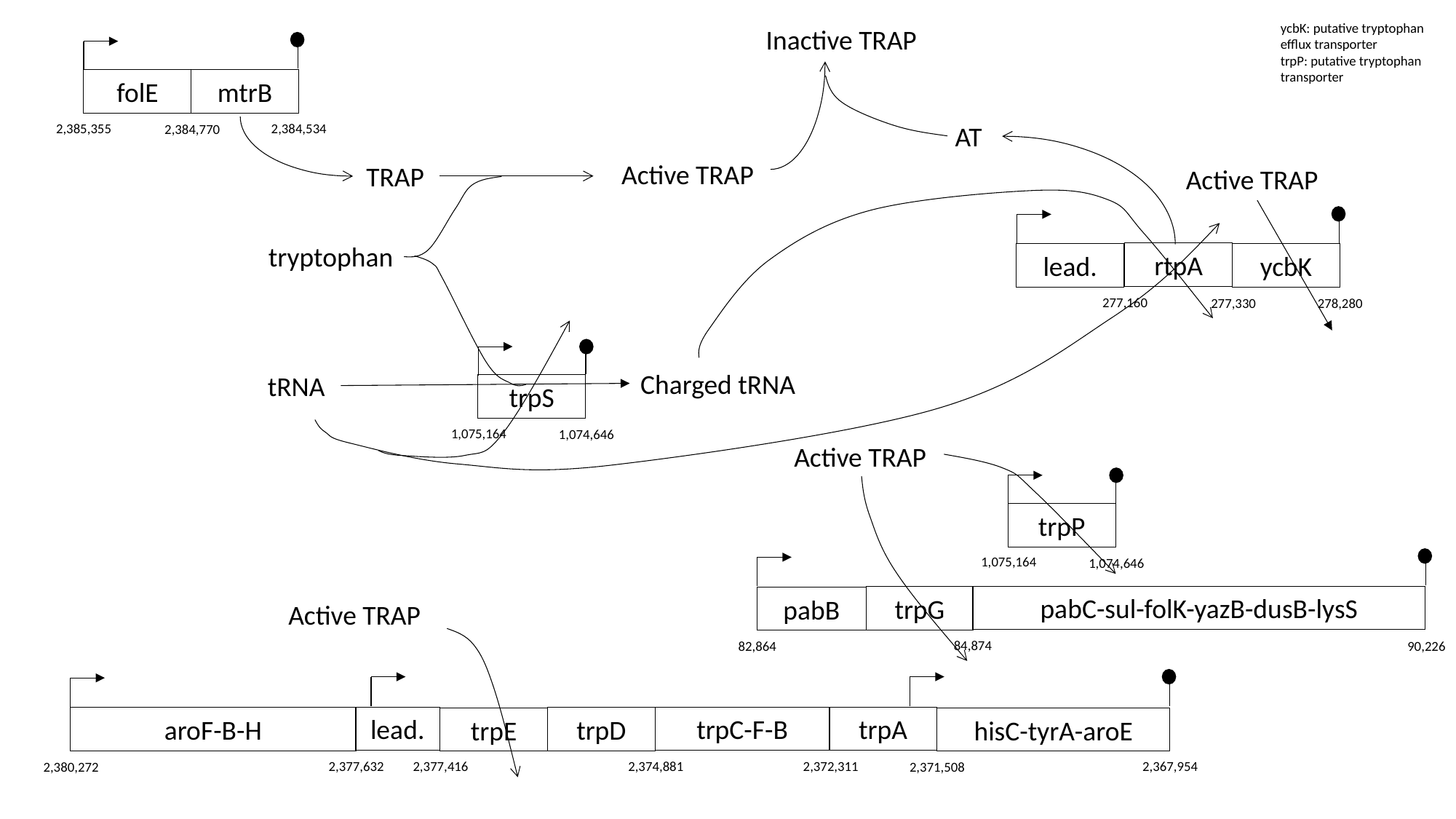

ycbK: putative tryptophan efflux transporter
trpP: putative tryptophan transporter
Inactive TRAP

mtrB
folE
2,385,355
2,384,534
2,384,770

AT

Active TRAP
TRAP
Active TRAP

rtpA
lead.
ycbK
277,160
278,280
277,330

tryptophan

trpS
1,075,164
1,074,646
Charged tRNA
tRNA
Active TRAP

trpP
1,075,164
1,074,646

pabC-sul-folK-yazB-dusB-lysS
trpG
pabB
84,874
82,864
90,226
Active TRAP

trpC-F-B
trpA
lead.
trpD
aroF-B-H
hisC-tyrA-aroE
trpE
2,372,311
2,377,416
2,367,954
2,374,881
2,377,632
2,371,508
2,380,272